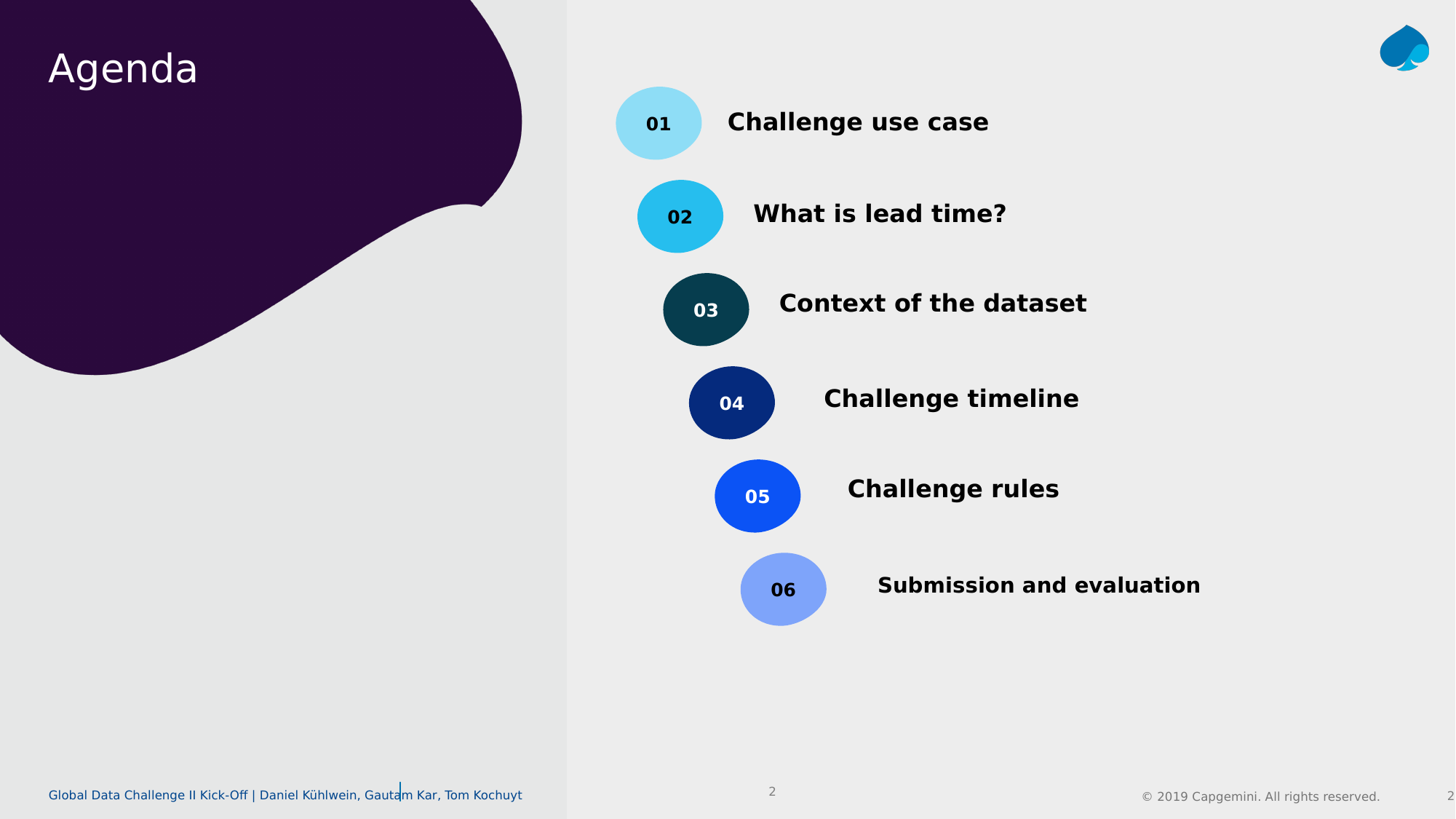

# Agenda
Daniel
01
Challenge use case
02
What is lead time?
03
Context of the dataset
04
Challenge timeline
Challenge rules
05
06
Submission and evaluation
2